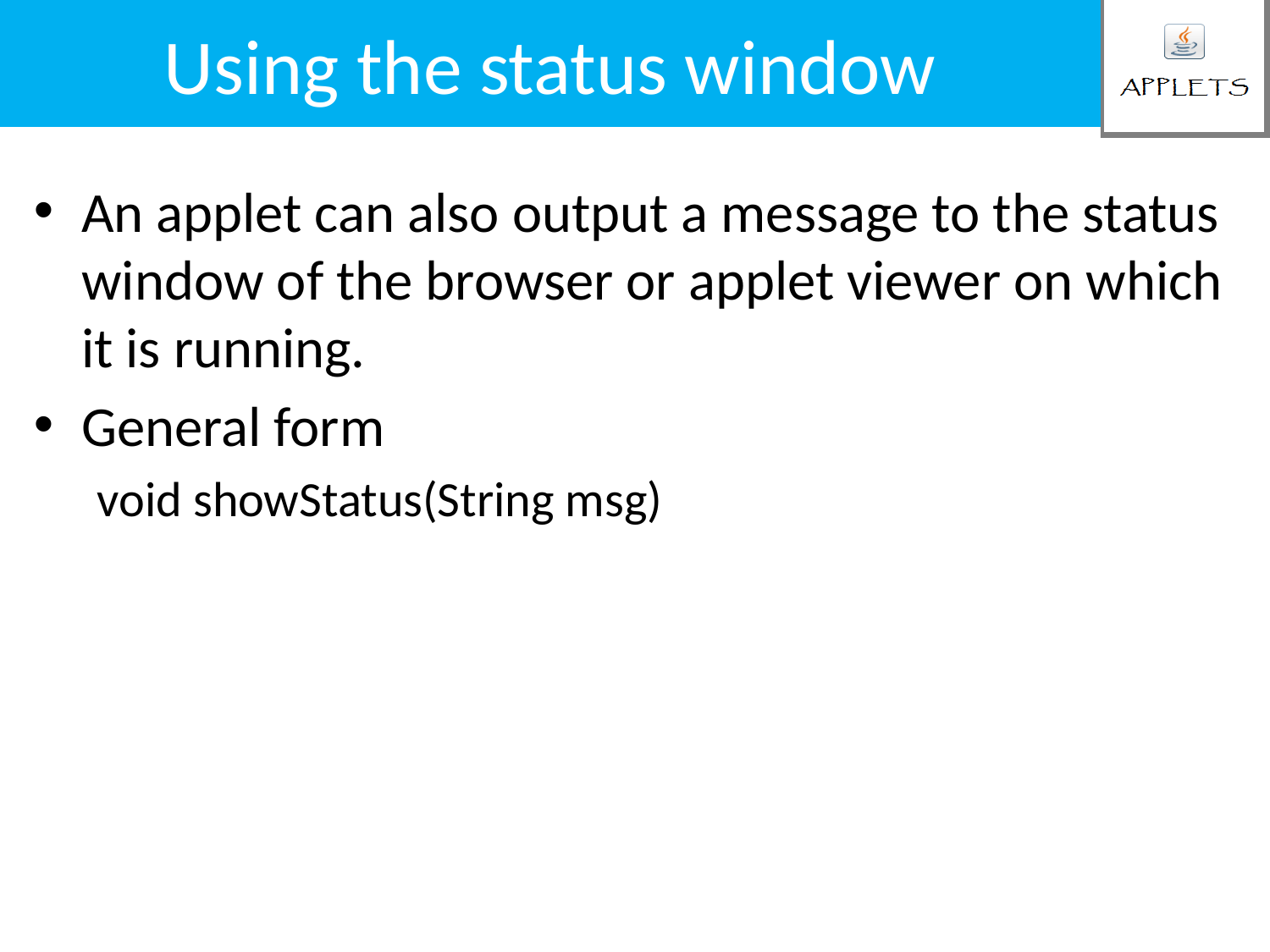

# Using the status window
An applet can also output a message to the status window of the browser or applet viewer on which it is running.
General form
void showStatus(String msg)